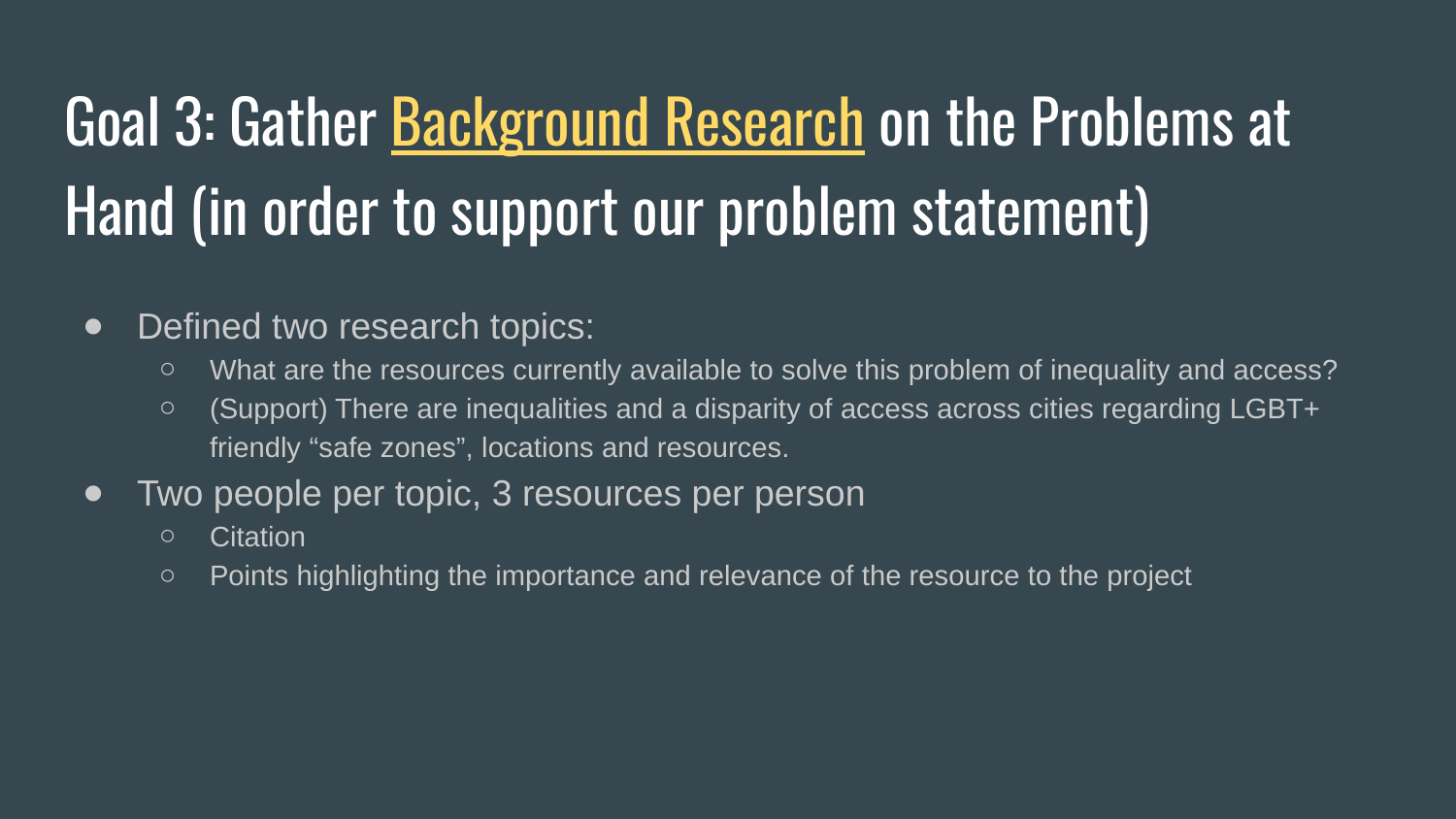

# Goal 3: Gather Background Research on the Problems at Hand (in order to support our problem statement)
Defined two research topics:
What are the resources currently available to solve this problem of inequality and access?
(Support) There are inequalities and a disparity of access across cities regarding LGBT+ friendly “safe zones”, locations and resources.
Two people per topic, 3 resources per person
Citation
Points highlighting the importance and relevance of the resource to the project